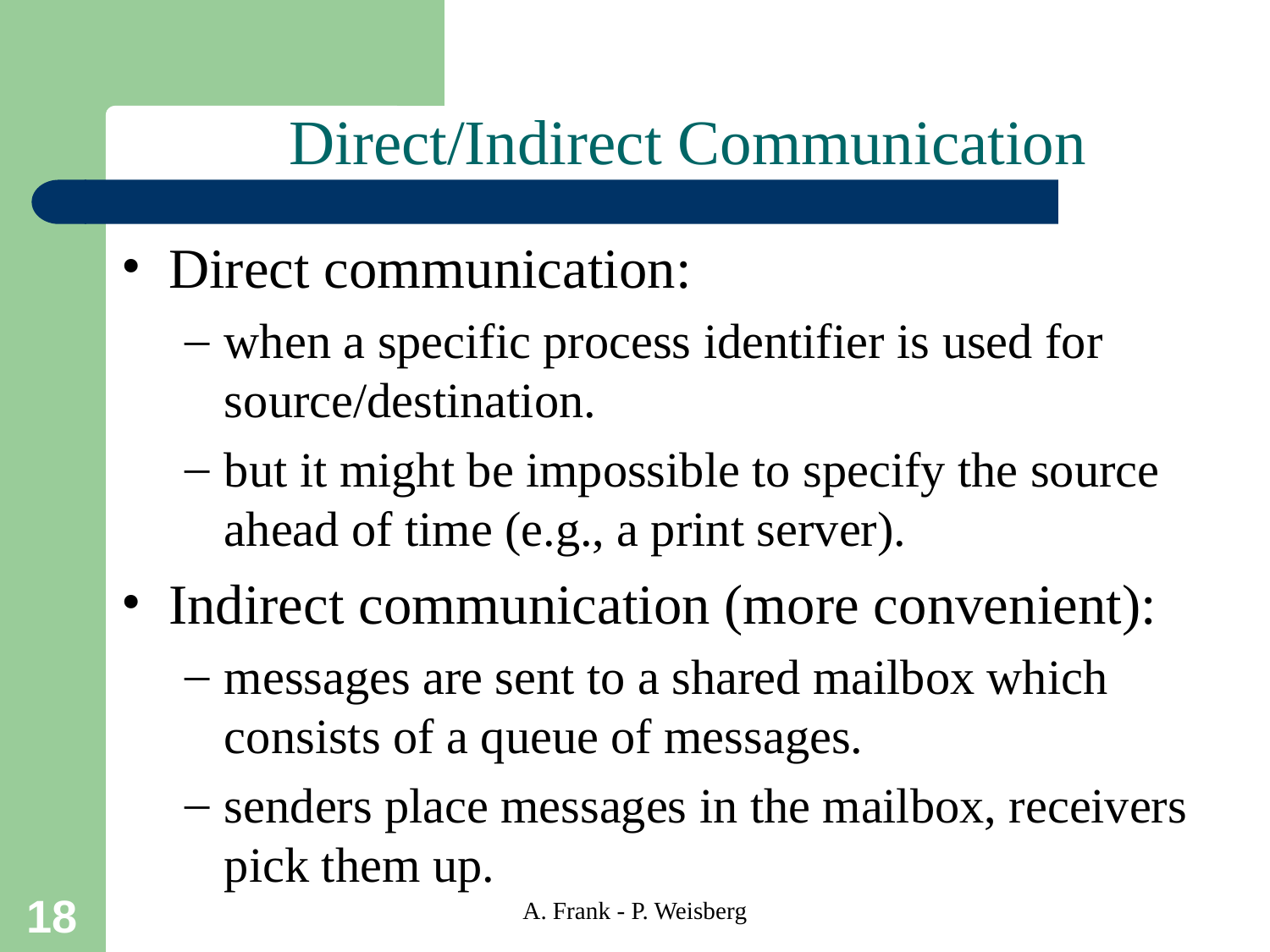

# Direct/Indirect Communication
Direct communication:
when a specific process identifier is used for source/destination.
but it might be impossible to specify the source ahead of time (e.g., a print server).
Indirect communication (more convenient):
messages are sent to a shared mailbox which consists of a queue of messages.
senders place messages in the mailbox, receivers pick them up.
A. Frank - P. Weisberg